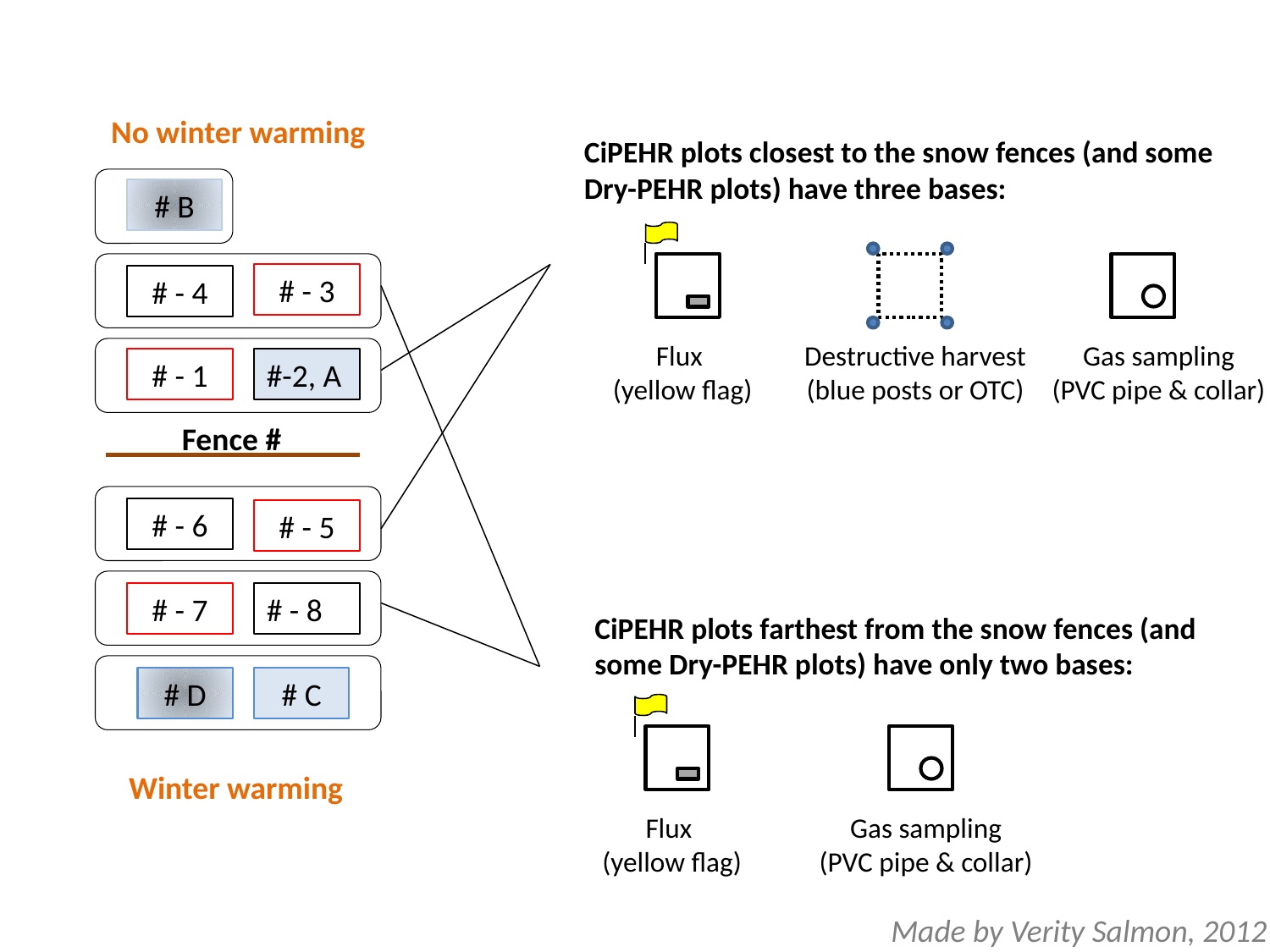

No winter warming
CiPEHR plots closest to the snow fences (and some Dry-PEHR plots) have three bases:

# B

Flux
(yellow flag)
Destructive harvest (blue posts or OTC)
Gas sampling
(PVC pipe & collar)

# - 3
# - 4

# - 1
#-2, A
Fence #

# - 6
# - 5

# - 7
# - 8
CiPEHR plots farthest from the snow fences (and some Dry-PEHR plots) have only two bases:

# D
# C

Winter warming

Flux
(yellow flag)
Gas sampling
(PVC pipe & collar)
Made by Verity Salmon, 2012